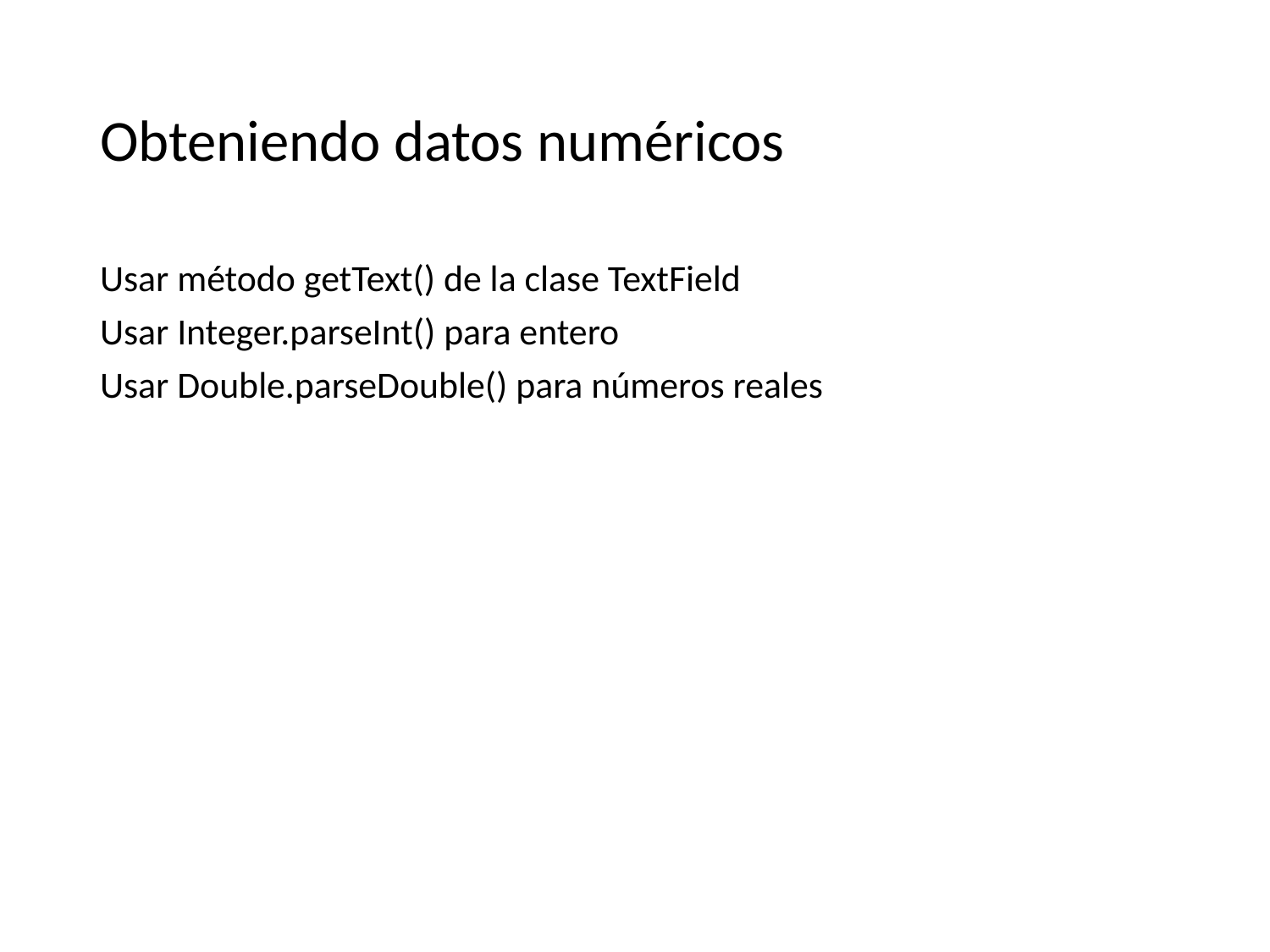

# Obteniendo datos numéricos
Usar método getText() de la clase TextField
Usar Integer.parseInt() para entero
Usar Double.parseDouble() para números reales